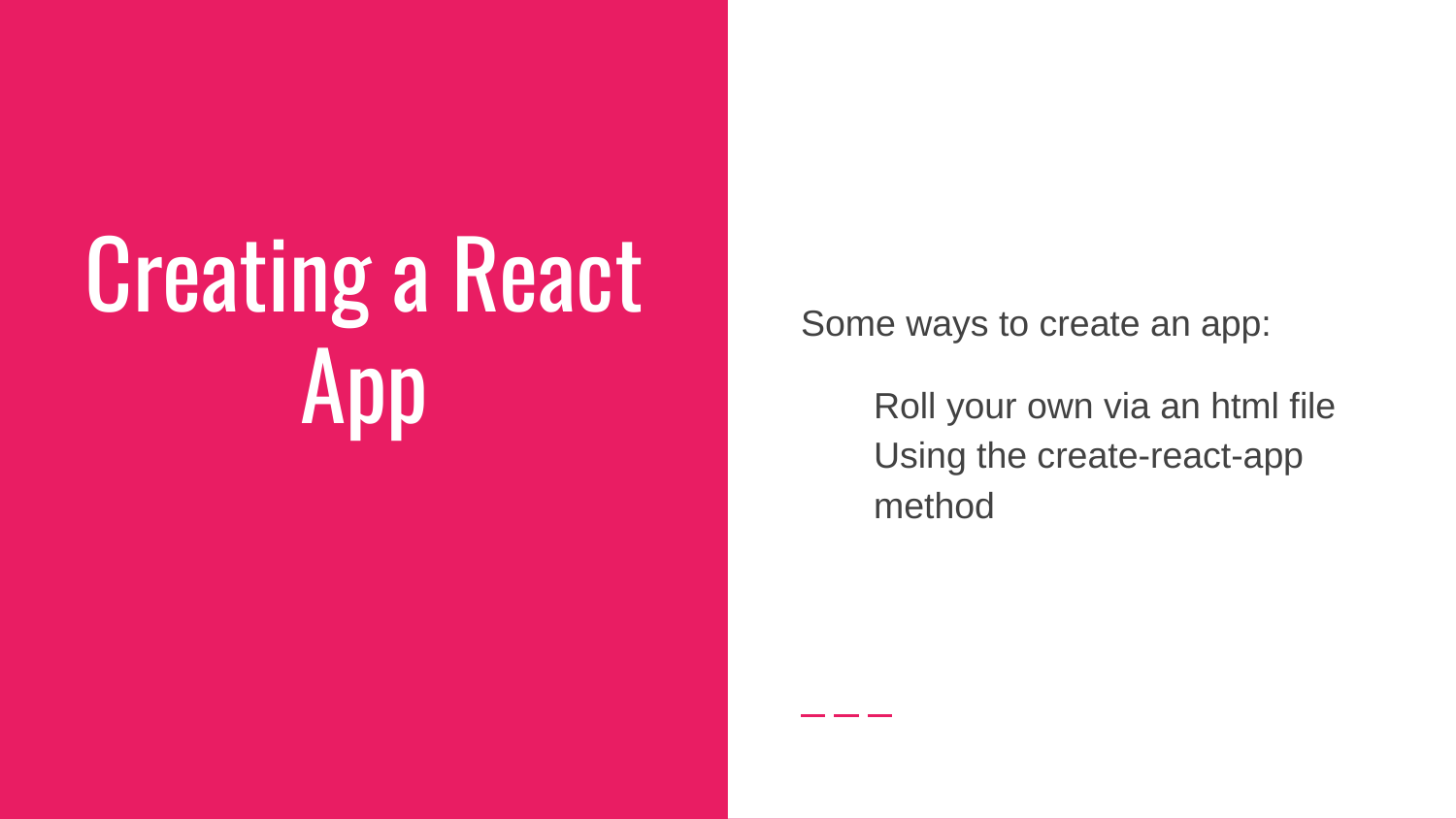

Some ways to create an app:
Roll your own via an html file
Using the create-react-app method
# Creating a React App